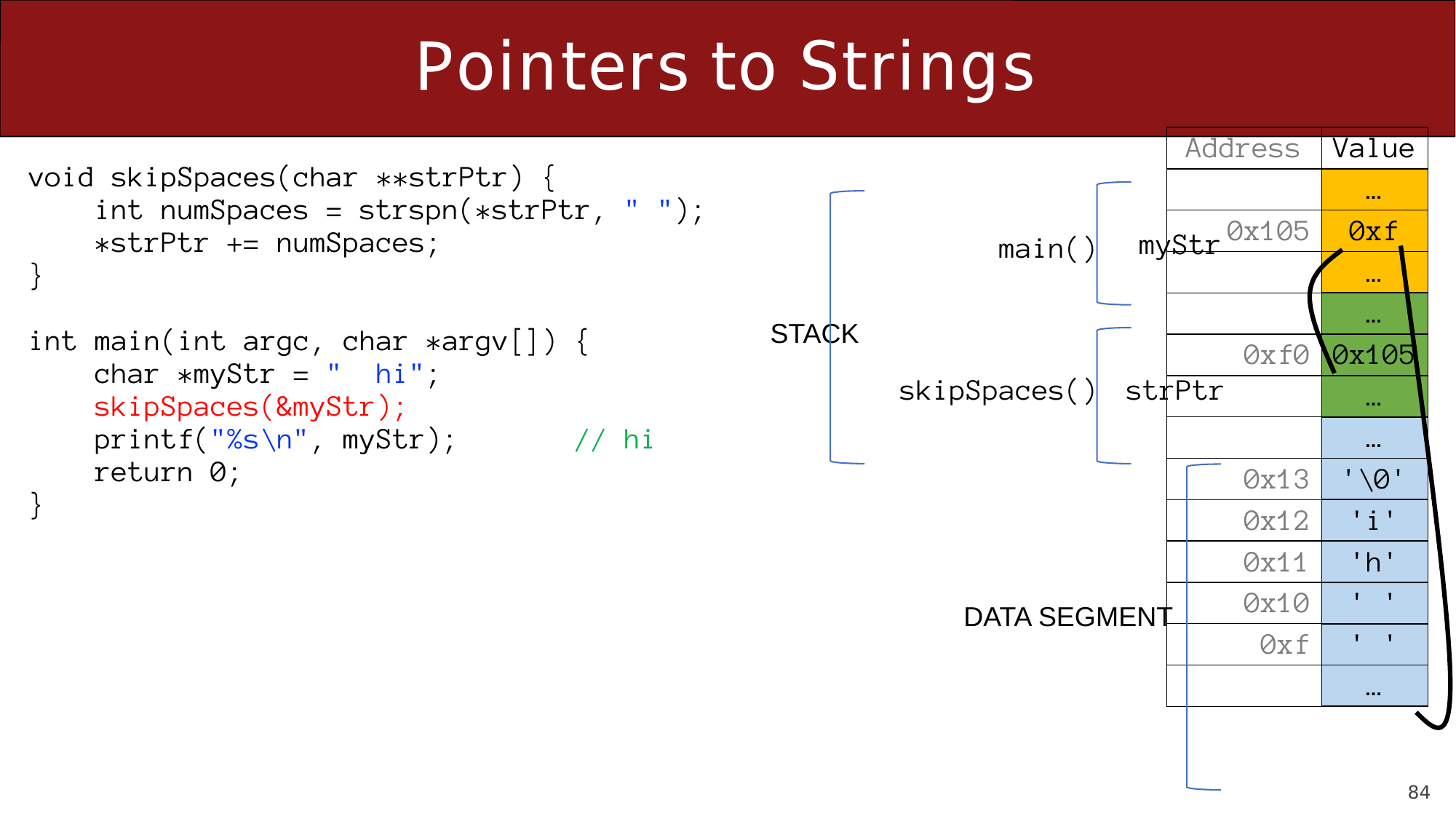

# Pointers to Strings
| Address | Value |
| --- | --- |
|  | … |
| 0x105 | 0xf |
|  | … |
|  | … |
| 0xf0 | 0x105 |
|  | … |
|  | … |
| 0x13 | '\0' |
| 0x12 | 'i' |
| 0x11 | 'h' |
| 0x10 | ' ' |
| 0xf | ' ' |
|  | … |
void skipSpaces(char **strPtr) {
    int numSpaces = strspn(*strPtr, " ");
    *strPtr += numSpaces;
}

int main(int argc, char *argv[]) {
    char *myStr = "  hi";
    skipSpaces(&myStr);
    printf("%s\n", myStr);		// hi
    return 0;
}

myStr
main()

STACK

skipSpaces()
strPtr

DATA SEGMENT